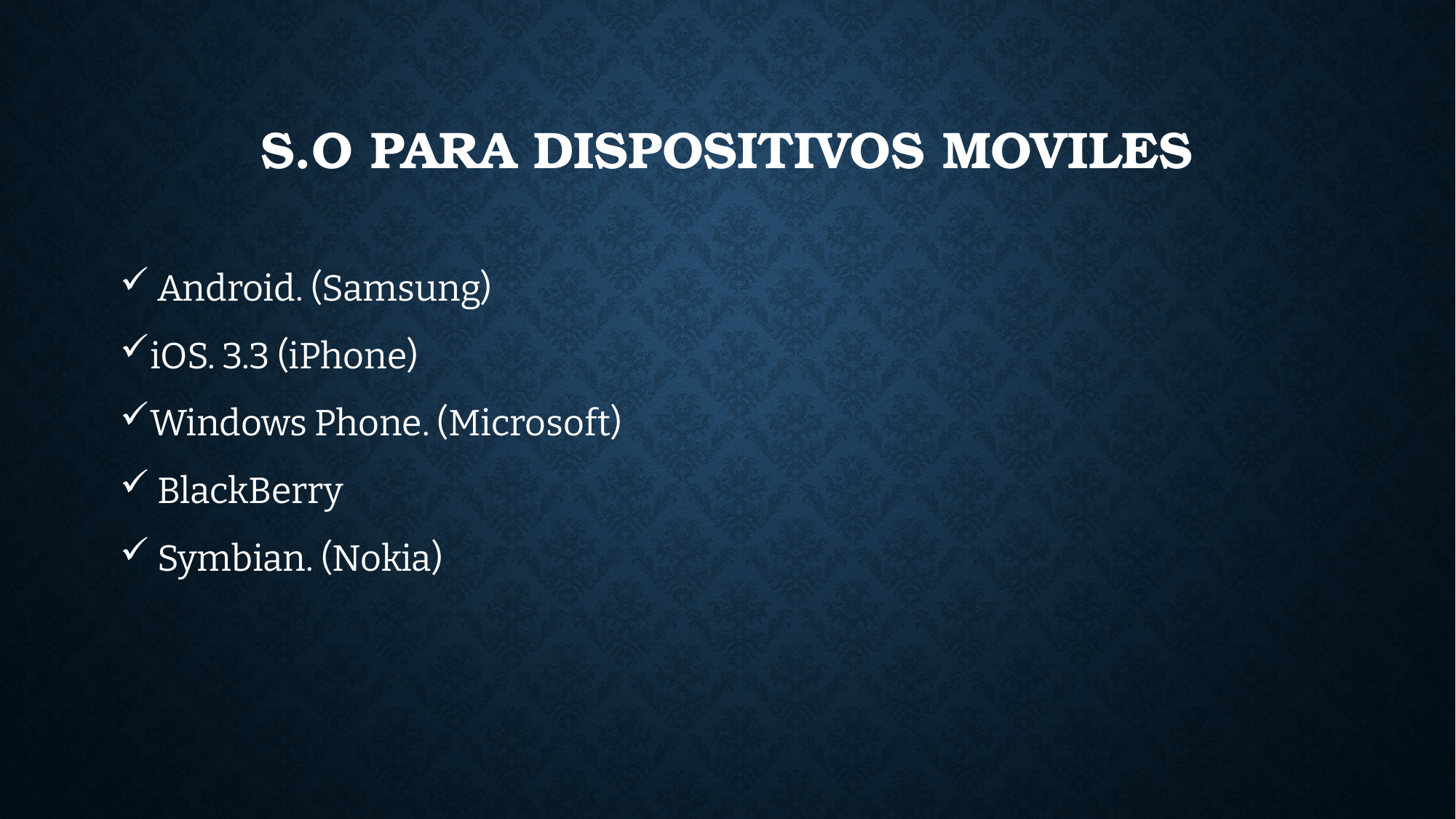

# s.O para dispositivos moviles
 Android. (Samsung)
iOS. 3.3 (iPhone)
Windows Phone. (Microsoft)
 BlackBerry
 Symbian. (Nokia)